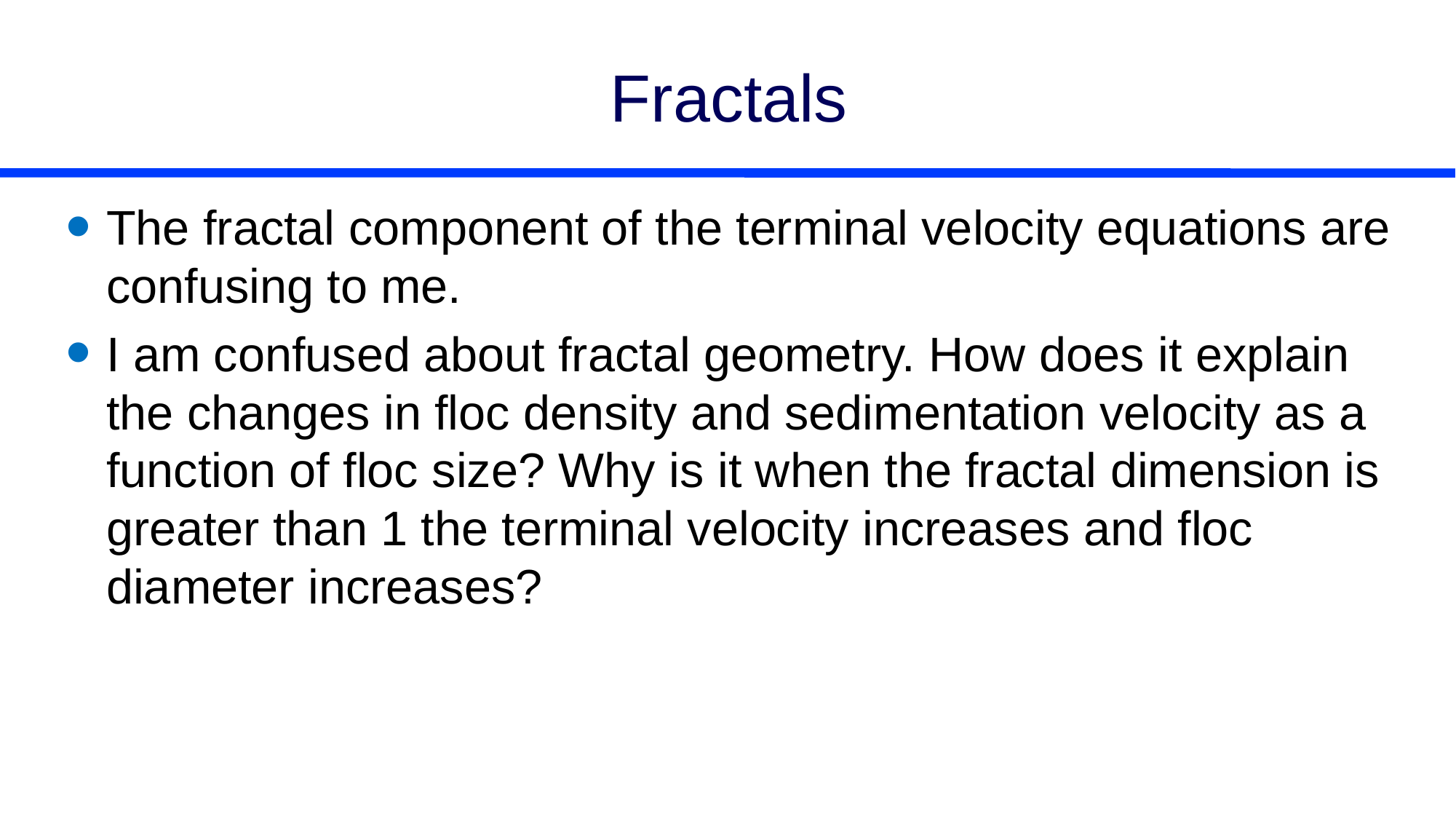

# Fractals
The fractal component of the terminal velocity equations are confusing to me.
I am confused about fractal geometry. How does it explain the changes in floc density and sedimentation velocity as a function of floc size? Why is it when the fractal dimension is greater than 1 the terminal velocity increases and floc diameter increases?